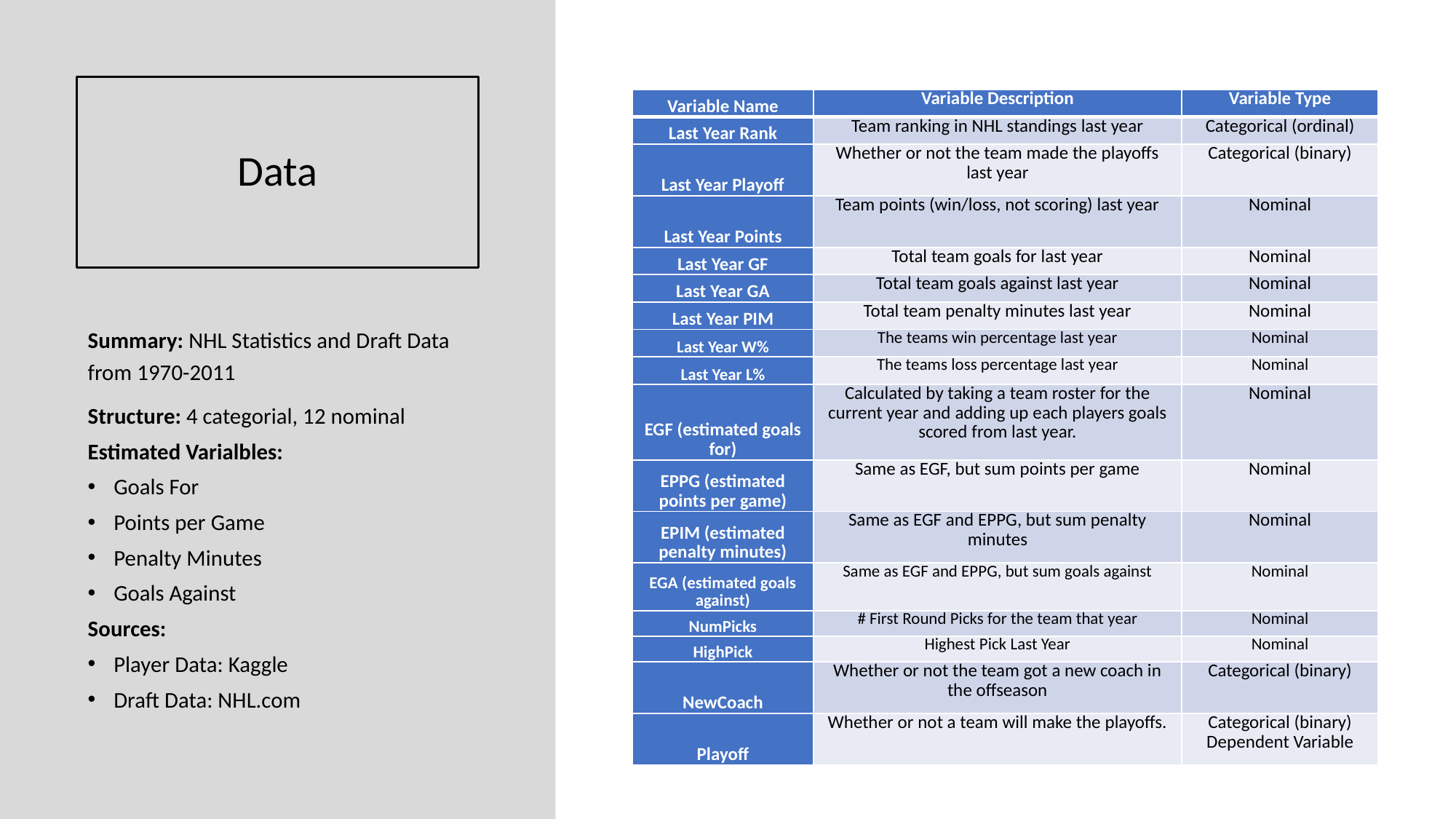

# Data
| Variable Name | Variable Description | Variable Type |
| --- | --- | --- |
| Last Year Rank | Team ranking in NHL standings last year | Categorical (ordinal) |
| Last Year Playoff | Whether or not the team made the playoffs last year | Categorical (binary) |
| Last Year Points | Team points (win/loss, not scoring) last year | Nominal |
| Last Year GF | Total team goals for last year | Nominal |
| Last Year GA | Total team goals against last year | Nominal |
| Last Year PIM | Total team penalty minutes last year | Nominal |
| Last Year W% | The teams win percentage last year | Nominal |
| Last Year L% | The teams loss percentage last year | Nominal |
| EGF (estimated goals for) | Calculated by taking a team roster for the current year and adding up each players goals scored from last year. | Nominal |
| EPPG (estimated points per game) | Same as EGF, but sum points per game | Nominal |
| EPIM (estimated penalty minutes) | Same as EGF and EPPG, but sum penalty minutes | Nominal |
| EGA (estimated goals against) | Same as EGF and EPPG, but sum goals against | Nominal |
| NumPicks | # First Round Picks for the team that year | Nominal |
| HighPick | Highest Pick Last Year | Nominal |
| NewCoach | Whether or not the team got a new coach in the offseason | Categorical (binary) |
| Playoff | Whether or not a team will make the playoffs. | Categorical (binary) Dependent Variable |
Summary: NHL Statistics and Draft Data from 1970-2011
Structure: 4 categorial, 12 nominal
Estimated Varialbles:
Goals For
Points per Game
Penalty Minutes
Goals Against
Sources:
Player Data: Kaggle
Draft Data: NHL.com